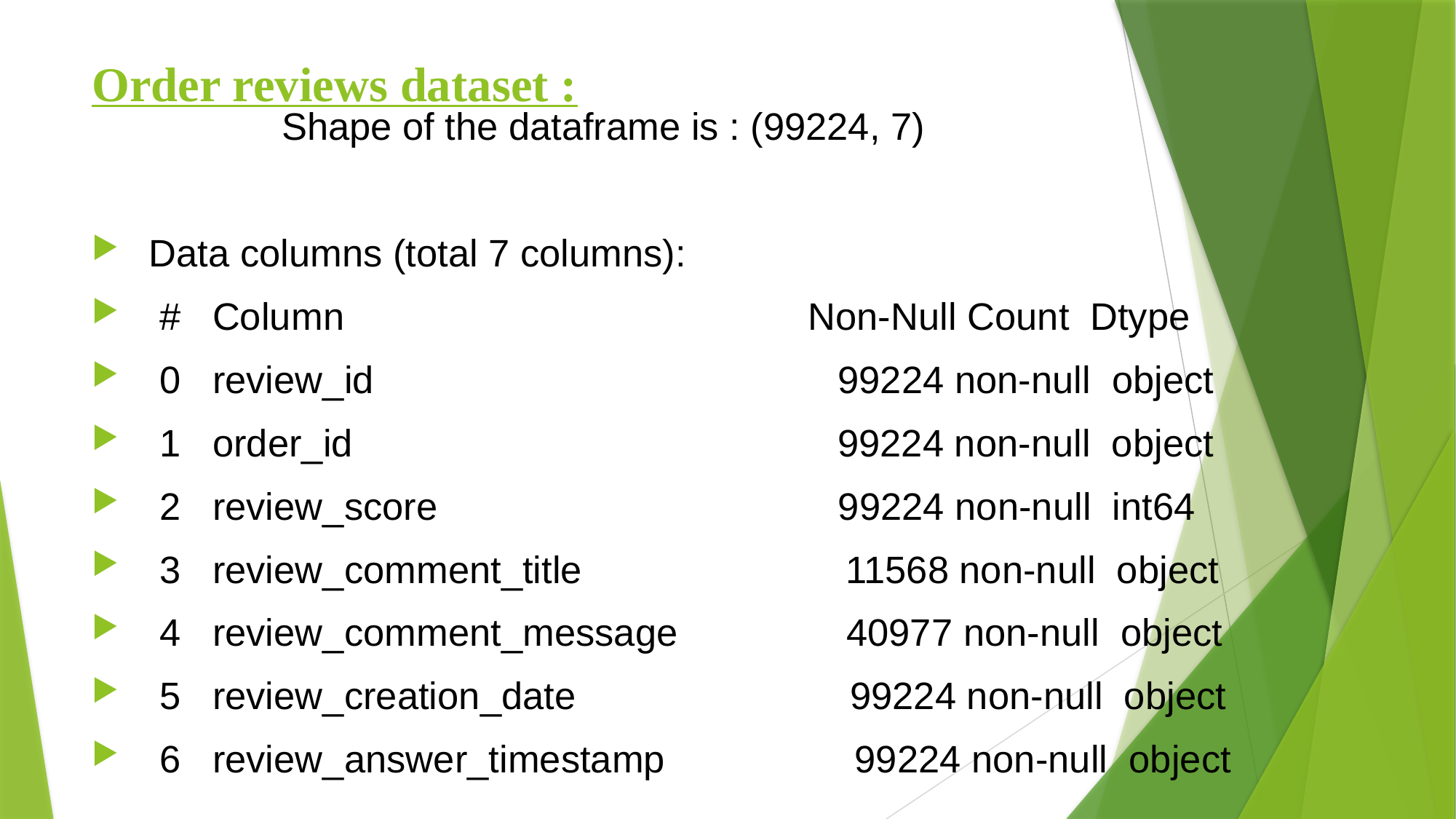

# Order reviews dataset :
                  Shape of the dataframe is : (99224, 7)

Data columns (total 7 columns):
 #   Column                                            Non-Null Count  Dtype
 0   review_id                                            99224 non-null  object
 1   order_id                                              99224 non-null  object
 2   review_score                                      99224 non-null  int64
 3   review_comment_title                         11568 non-null  object
 4   review_comment_message                40977 non-null  object
 5   review_creation_date                          99224 non-null  object
 6   review_answer_timestamp                  99224 non-null  object